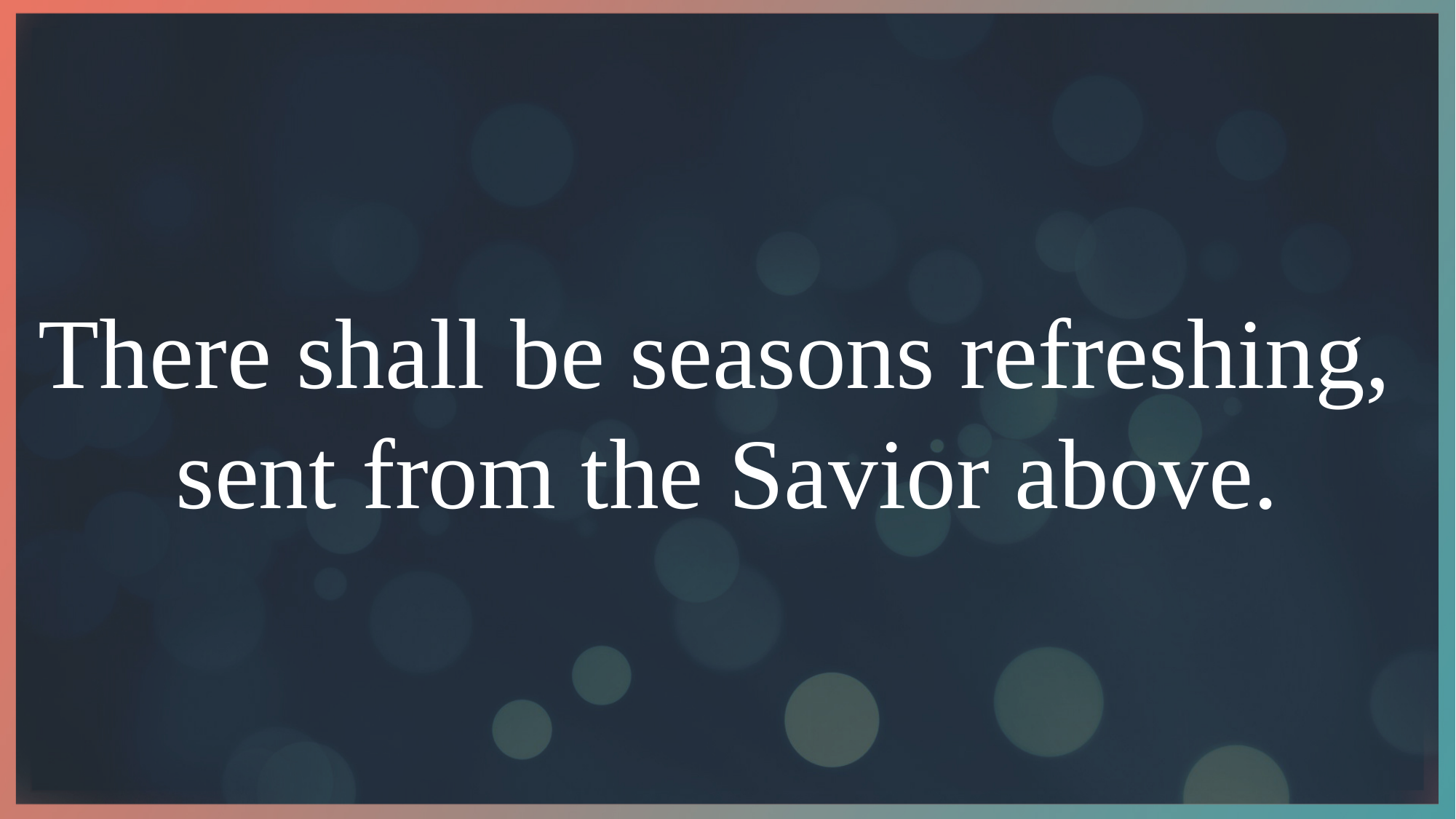

There shall be seasons refreshing,
sent from the Savior above.